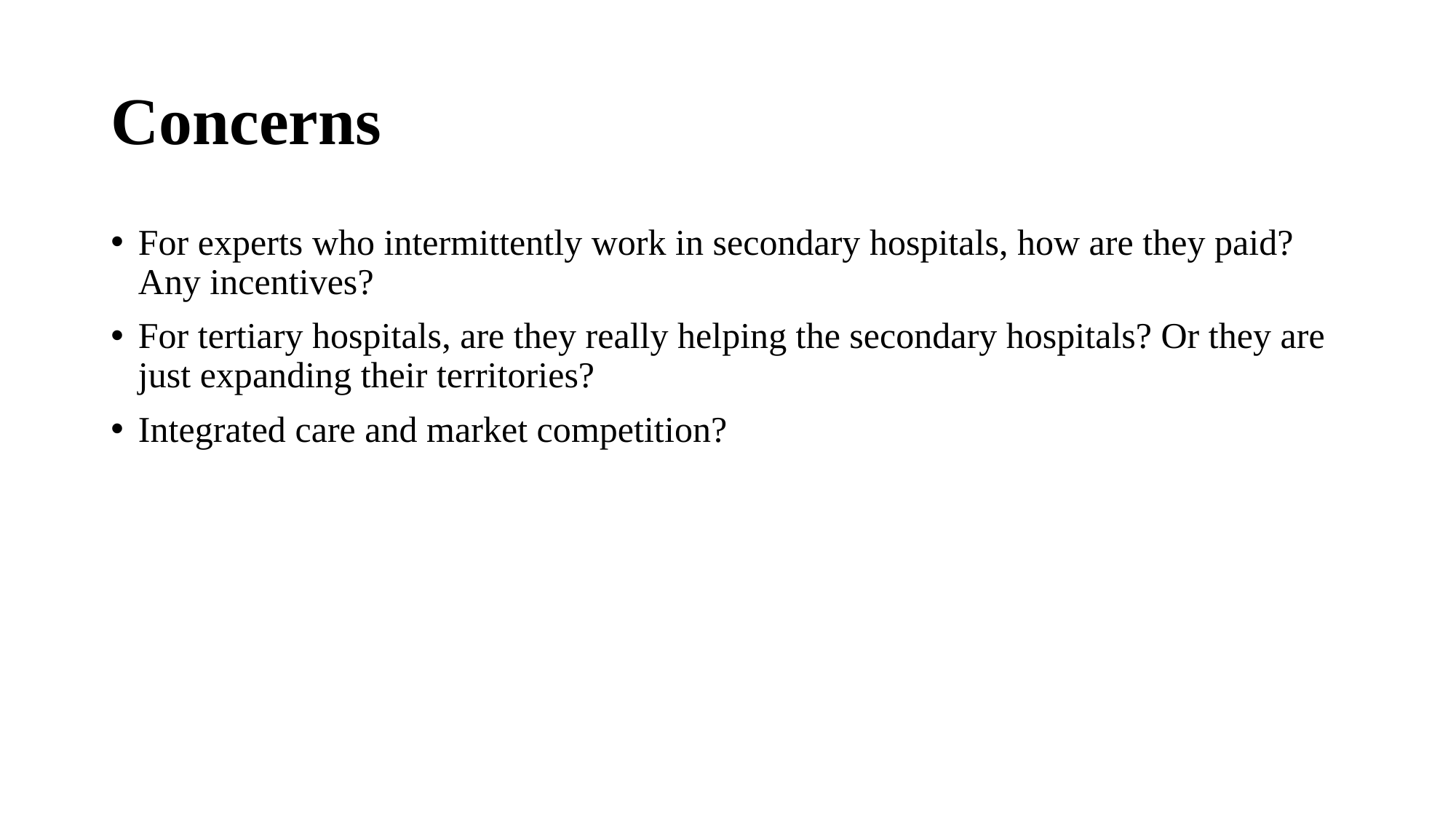

# Concerns
For experts who intermittently work in secondary hospitals, how are they paid? Any incentives?
For tertiary hospitals, are they really helping the secondary hospitals? Or they are just expanding their territories?
Integrated care and market competition?